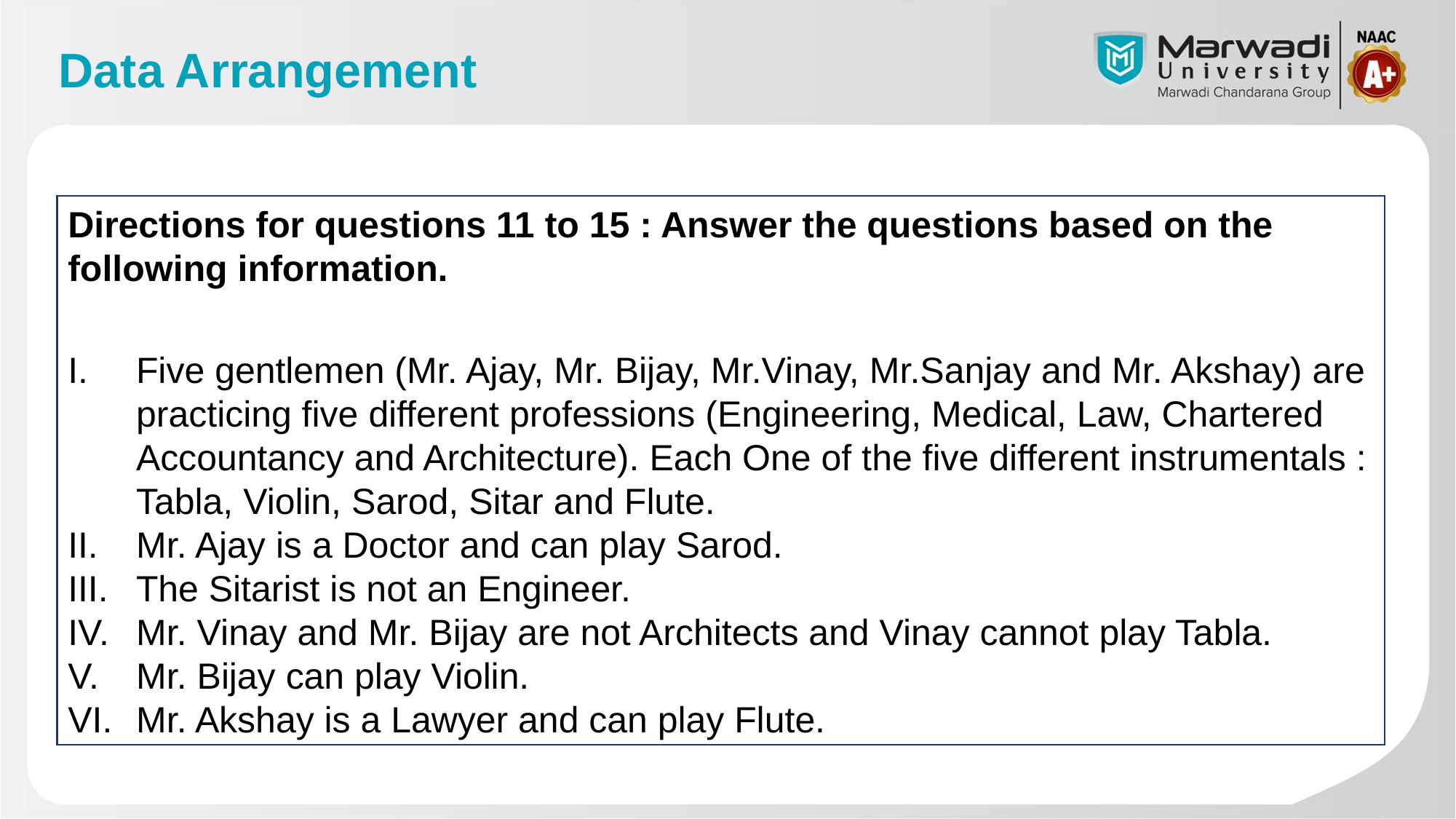

# Data Arrangement
Directions for questions 11 to 15 : Answer the questions based on the following information.

Five gentlemen (Mr. Ajay, Mr. Bijay, Mr.Vinay, Mr.Sanjay and Mr. Akshay) are practicing five different professions (Engineering, Medical, Law, Chartered Accountancy and Architecture). Each One of the five different instrumentals : Tabla, Violin, Sarod, Sitar and Flute.
Mr. Ajay is a Doctor and can play Sarod.
The Sitarist is not an Engineer.
Mr. Vinay and Mr. Bijay are not Architects and Vinay cannot play Tabla.
Mr. Bijay can play Violin.
Mr. Akshay is a Lawyer and can play Flute.